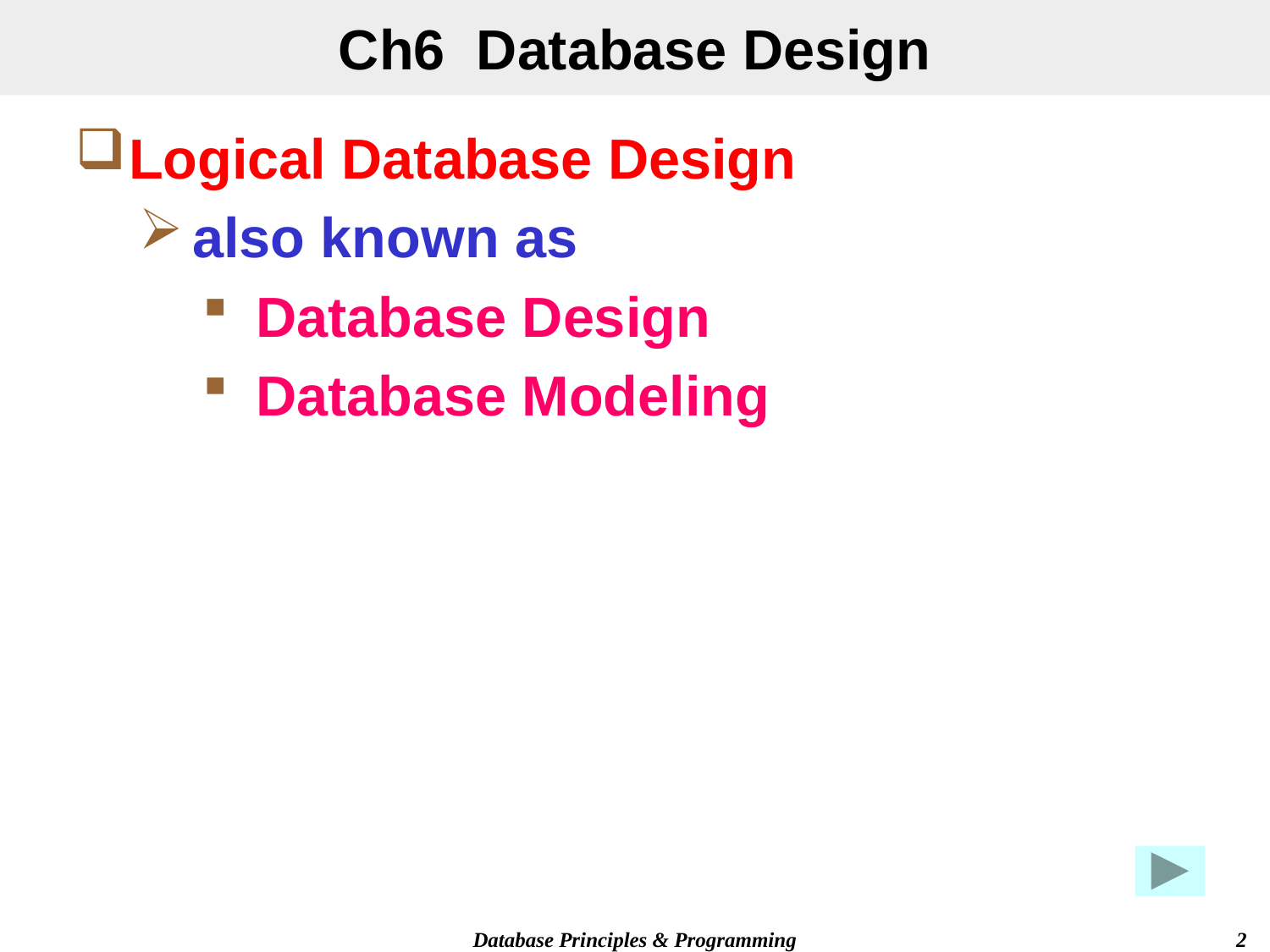

# Ch6  Database Design
Logical Database Design
also known as
Database Design
Database Modeling

Database Principles & Programming
2